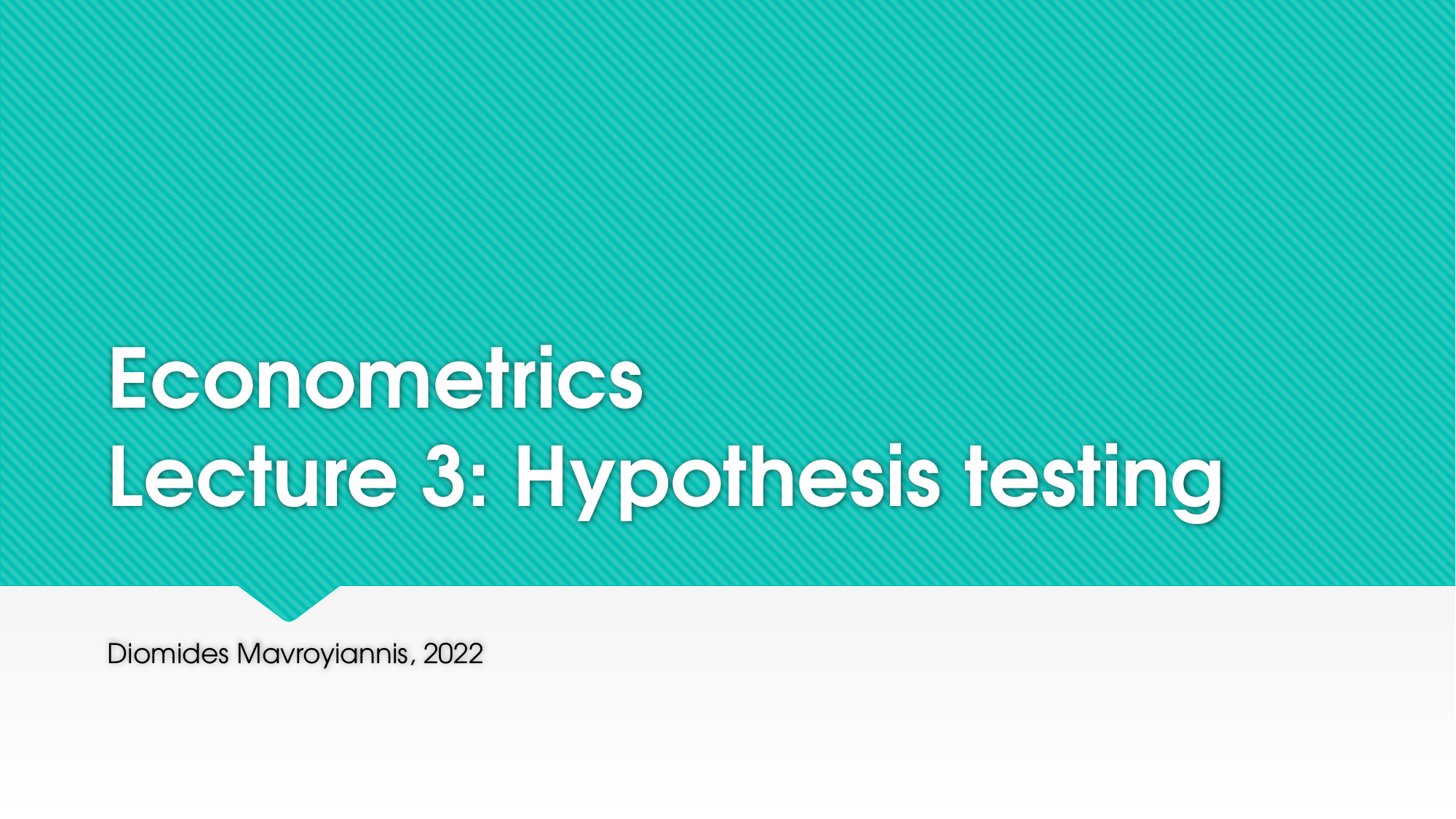

# Econometrics Lecture 3: Hypothesis testing
Diomides Mavroyiannis, 2022